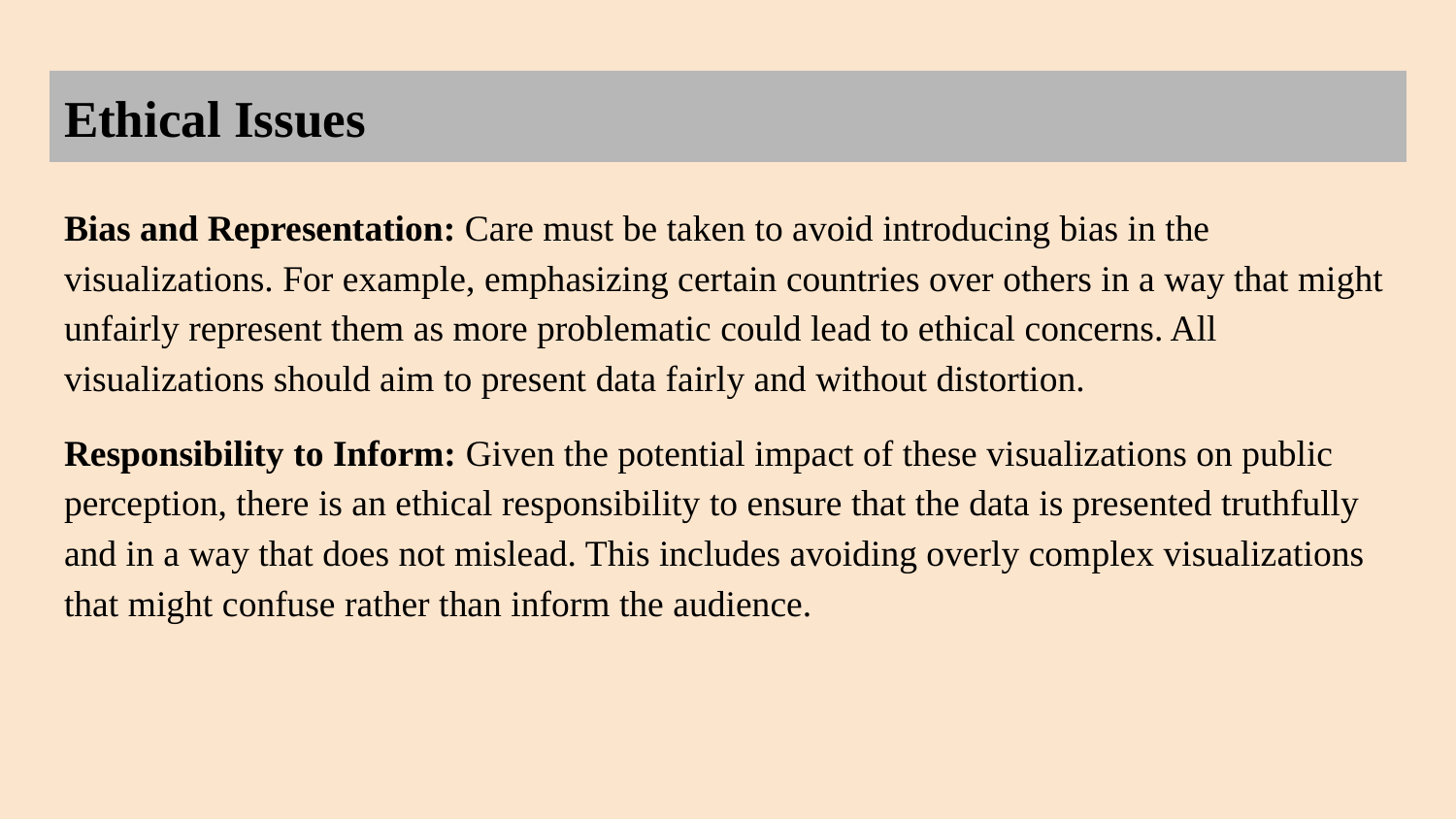

# Ethical Issues
Bias and Representation: Care must be taken to avoid introducing bias in the visualizations. For example, emphasizing certain countries over others in a way that might unfairly represent them as more problematic could lead to ethical concerns. All visualizations should aim to present data fairly and without distortion.
Responsibility to Inform: Given the potential impact of these visualizations on public perception, there is an ethical responsibility to ensure that the data is presented truthfully and in a way that does not mislead. This includes avoiding overly complex visualizations that might confuse rather than inform the audience.